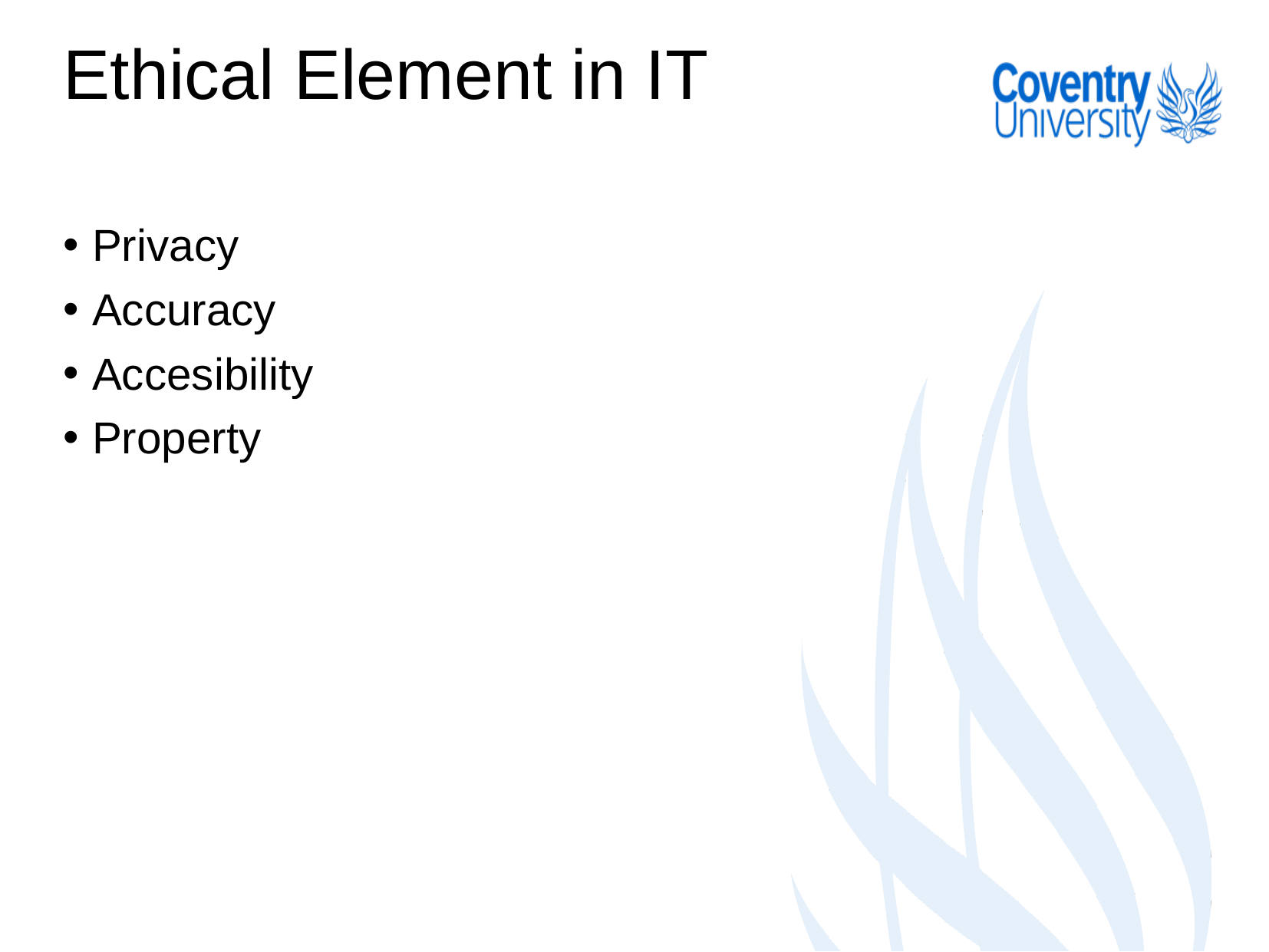

# Ethical Element in IT
Privacy
Accuracy
Accesibility
Property